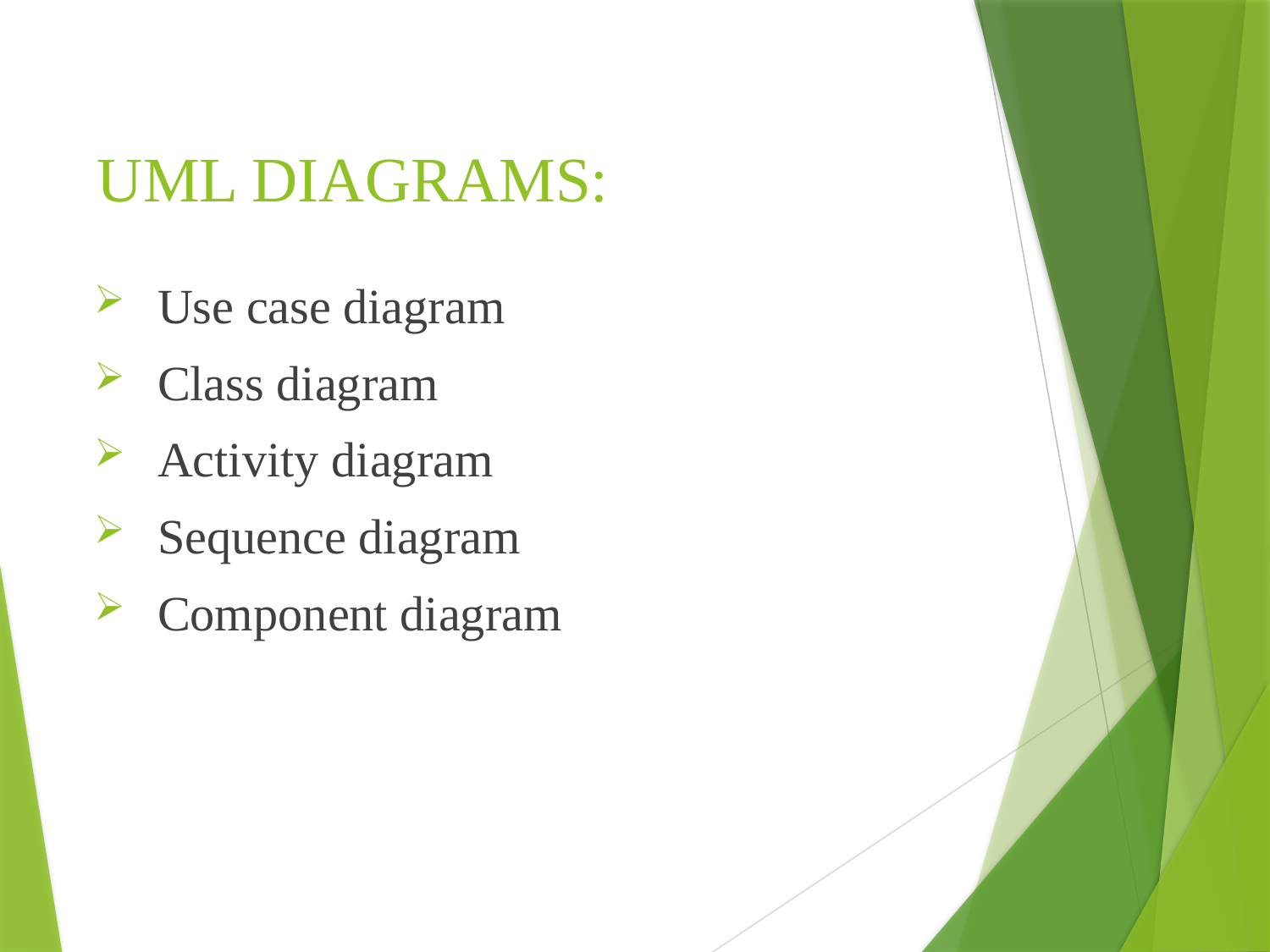

# UML DIAGRAMS:
Use case diagram
Class diagram
Activity diagram
Sequence diagram
Component diagram